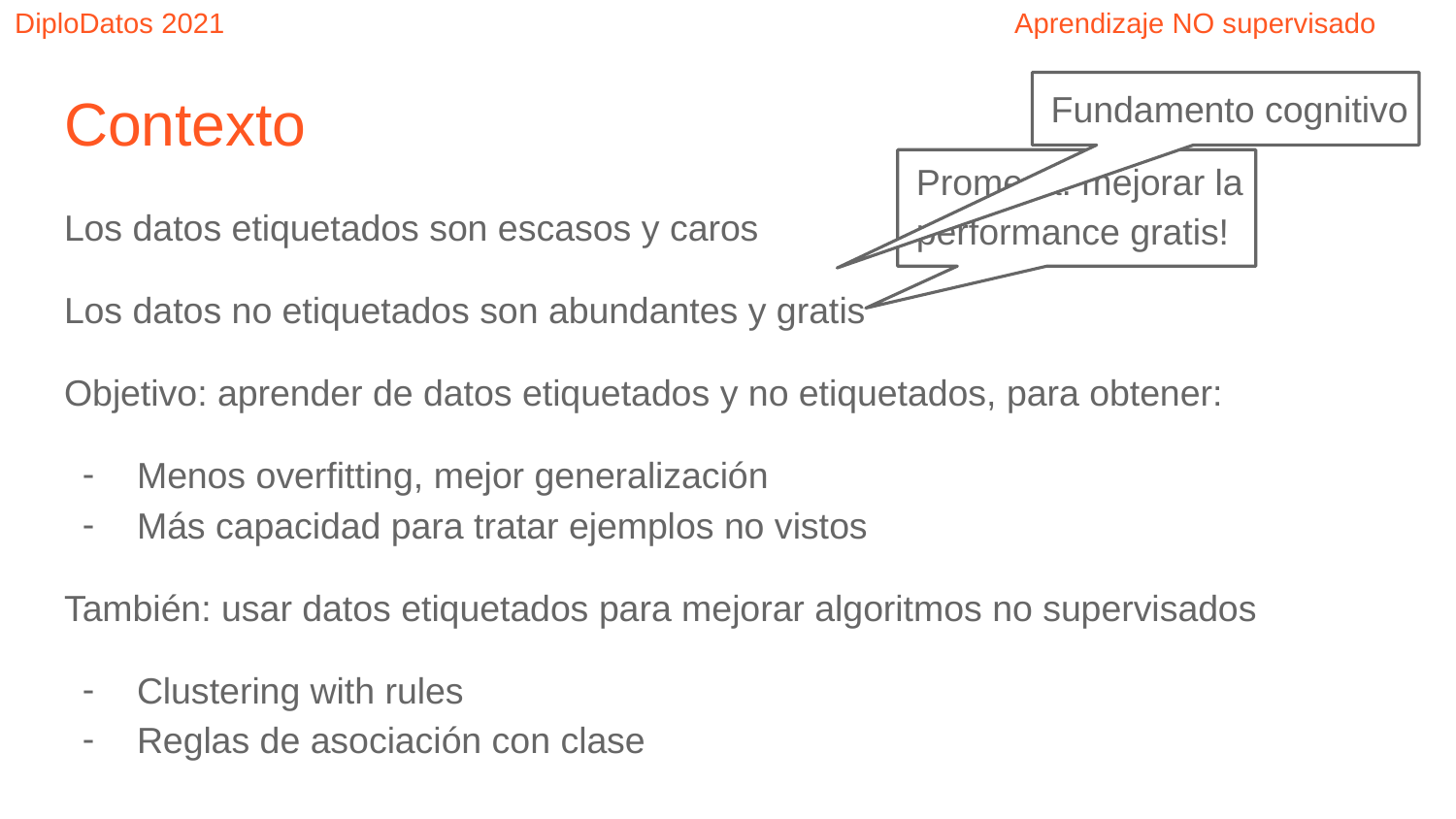

Fundamento cognitivo

Contexto
Promesa: mejorar la performance gratis!

Los datos etiquetados son escasos y caros
Los datos no etiquetados son abundantes y gratis
Objetivo: aprender de datos etiquetados y no etiquetados, para obtener:
Menos overfitting, mejor generalización
Más capacidad para tratar ejemplos no vistos
También: usar datos etiquetados para mejorar algoritmos no supervisados
Clustering with rules
Reglas de asociación con clase